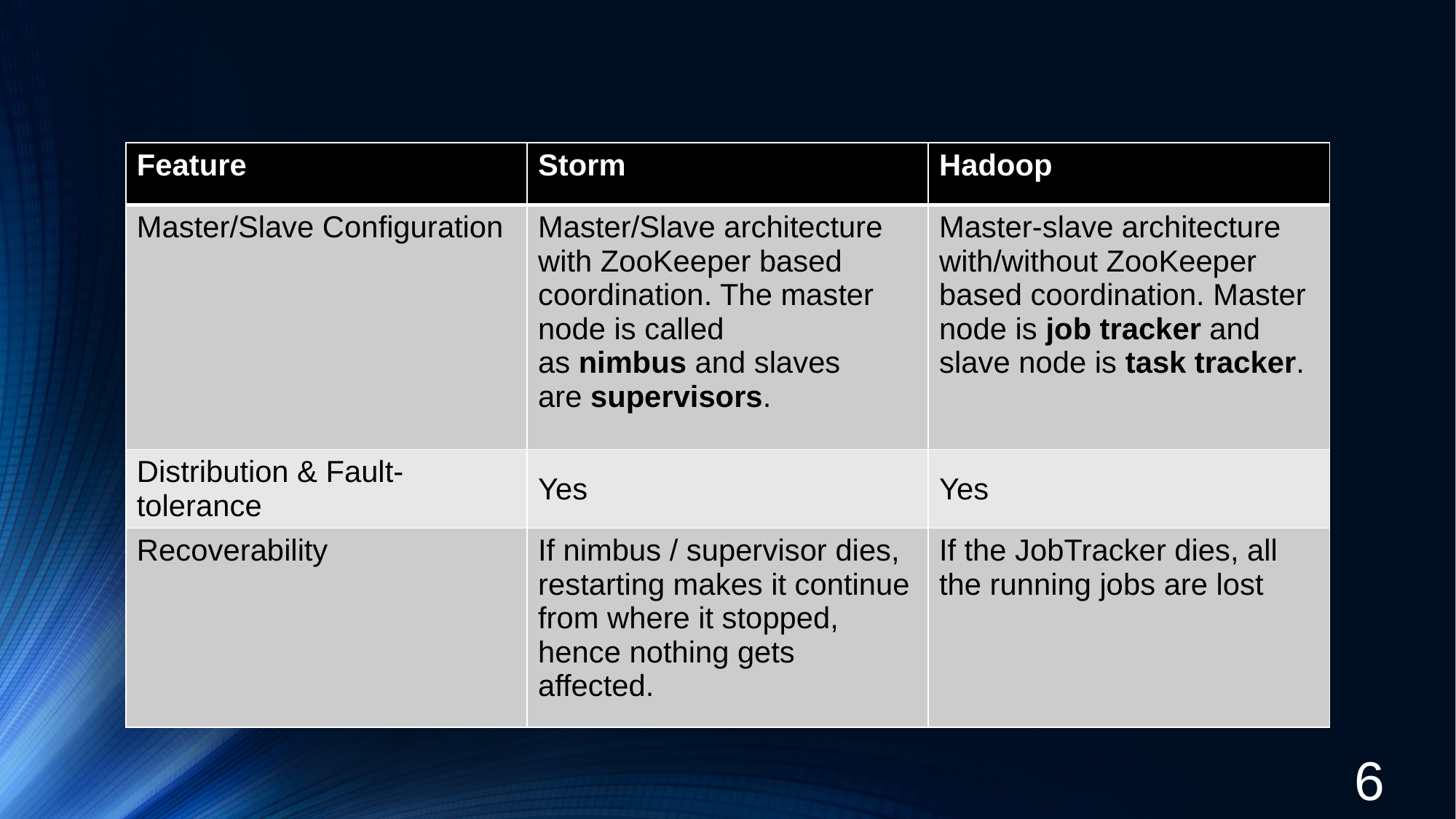

| Feature | Storm | Hadoop |
| --- | --- | --- |
| Master/Slave Configuration | Master/Slave architecture with ZooKeeper based coordination. The master node is called as nimbus and slaves are supervisors. | Master-slave architecture with/without ZooKeeper based coordination. Master node is job tracker and slave node is task tracker. |
| Distribution & Fault-tolerance | Yes | Yes |
| Recoverability | If nimbus / supervisor dies, restarting makes it continue from where it stopped, hence nothing gets affected. | If the JobTracker dies, all the running jobs are lost |
6